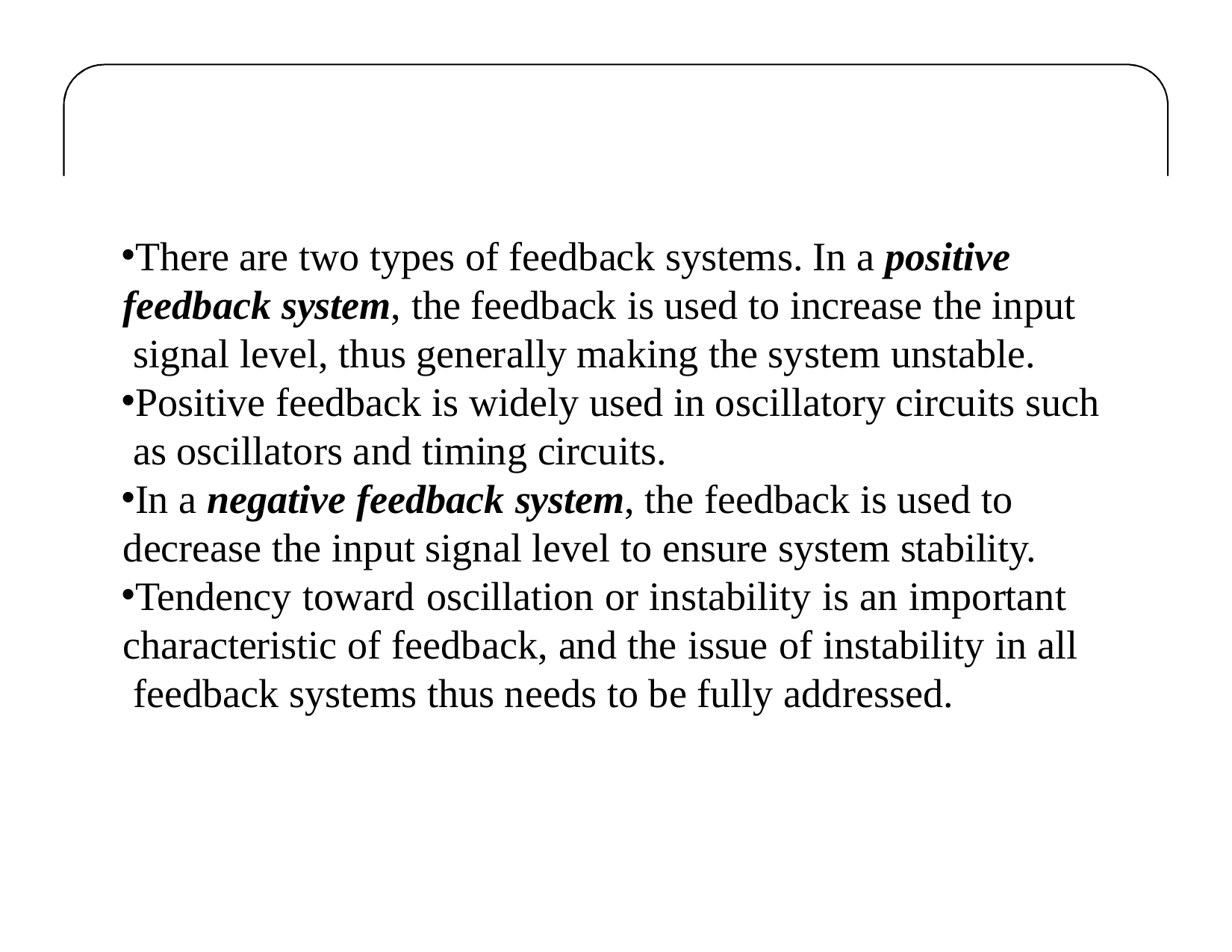

There are two types of feedback systems. In a positive  feedback system, the feedback is used to increase the input  signal level, thus generally making the system unstable.
Positive feedback is widely used in oscillatory circuits such  as oscillators and timing circuits.
In a negative feedback system, the feedback is used to  decrease the input signal level to ensure system stability.
Tendency toward oscillation or instability is an important  characteristic of feedback, and the issue of instability in all  feedback systems thus needs to be fully addressed.